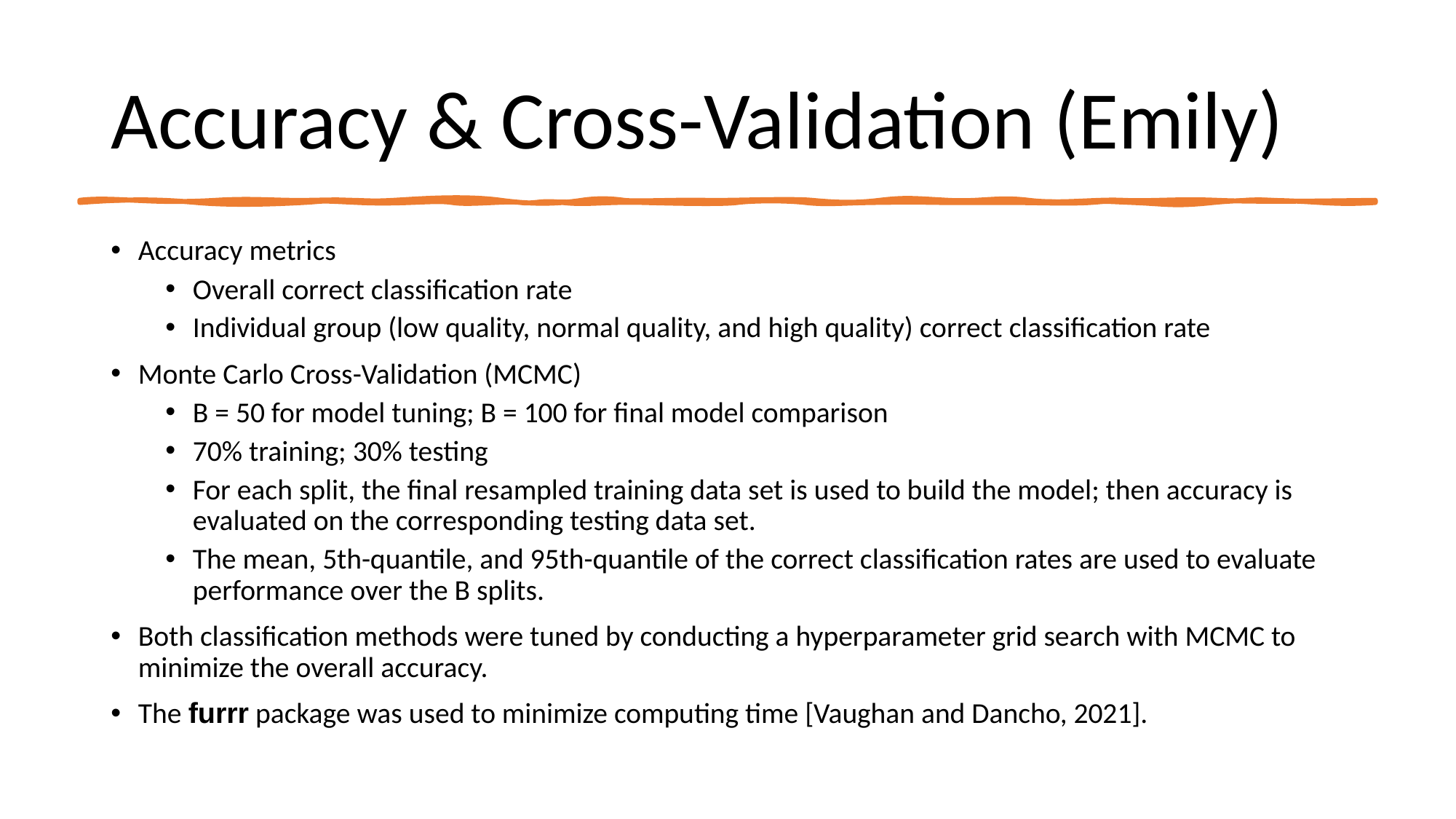

# Accuracy & Cross-Validation (Emily)

Accuracy metrics
Overall correct classification rate
Individual group (low quality, normal quality, and high quality) correct classification rate
Monte Carlo Cross-Validation (MCMC)
B = 50 for model tuning; B = 100 for final model comparison
70% training; 30% testing
For each split, the final resampled training data set is used to build the model; then accuracy is evaluated on the corresponding testing data set.
The mean, 5th-quantile, and 95th-quantile of the correct classification rates are used to evaluate performance over the B splits.
Both classification methods were tuned by conducting a hyperparameter grid search with MCMC to minimize the overall accuracy.
The furrr package was used to minimize computing time [Vaughan and Dancho, 2021].